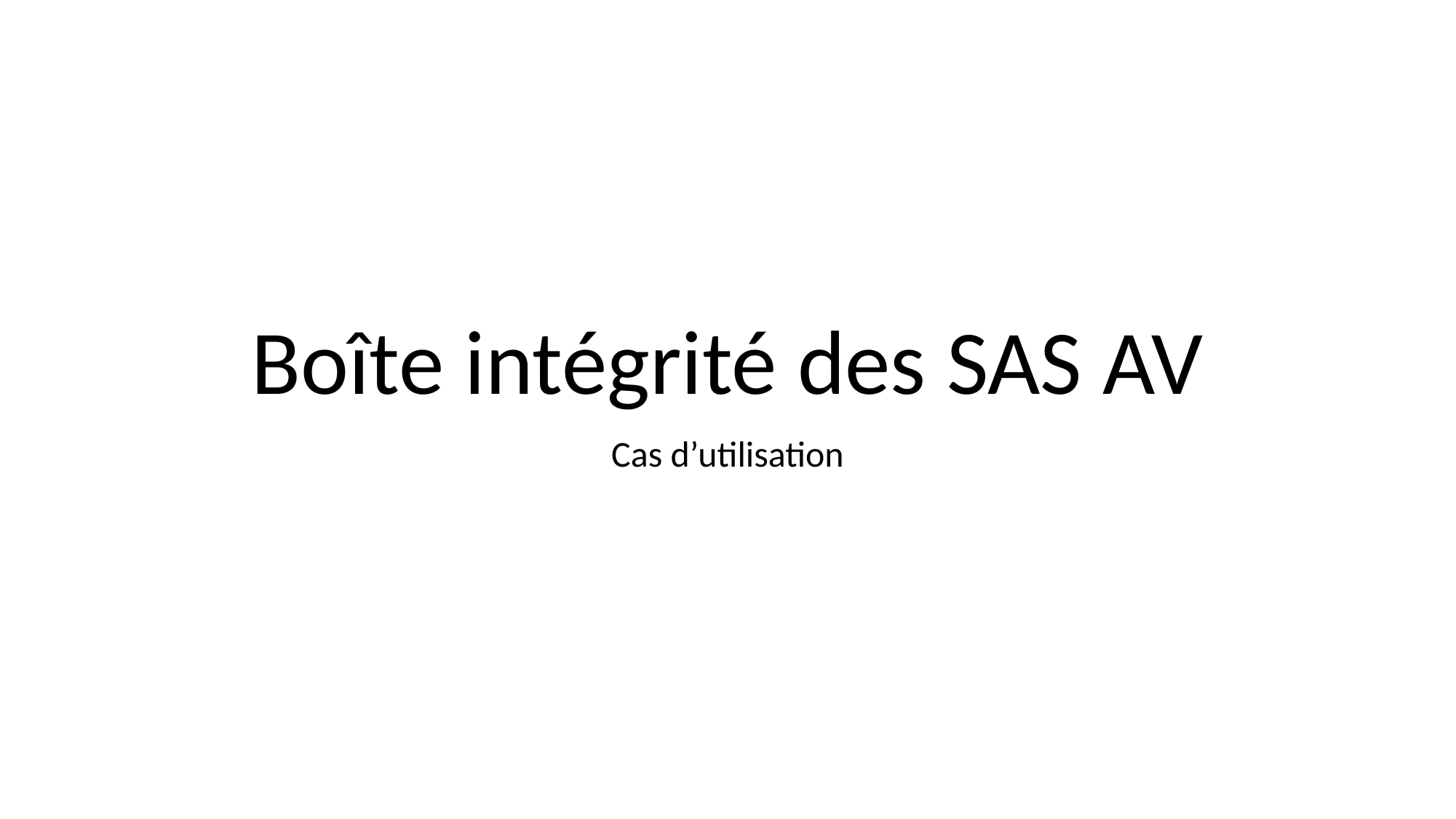

# Boîte intégrité des SAS AV
Cas d’utilisation